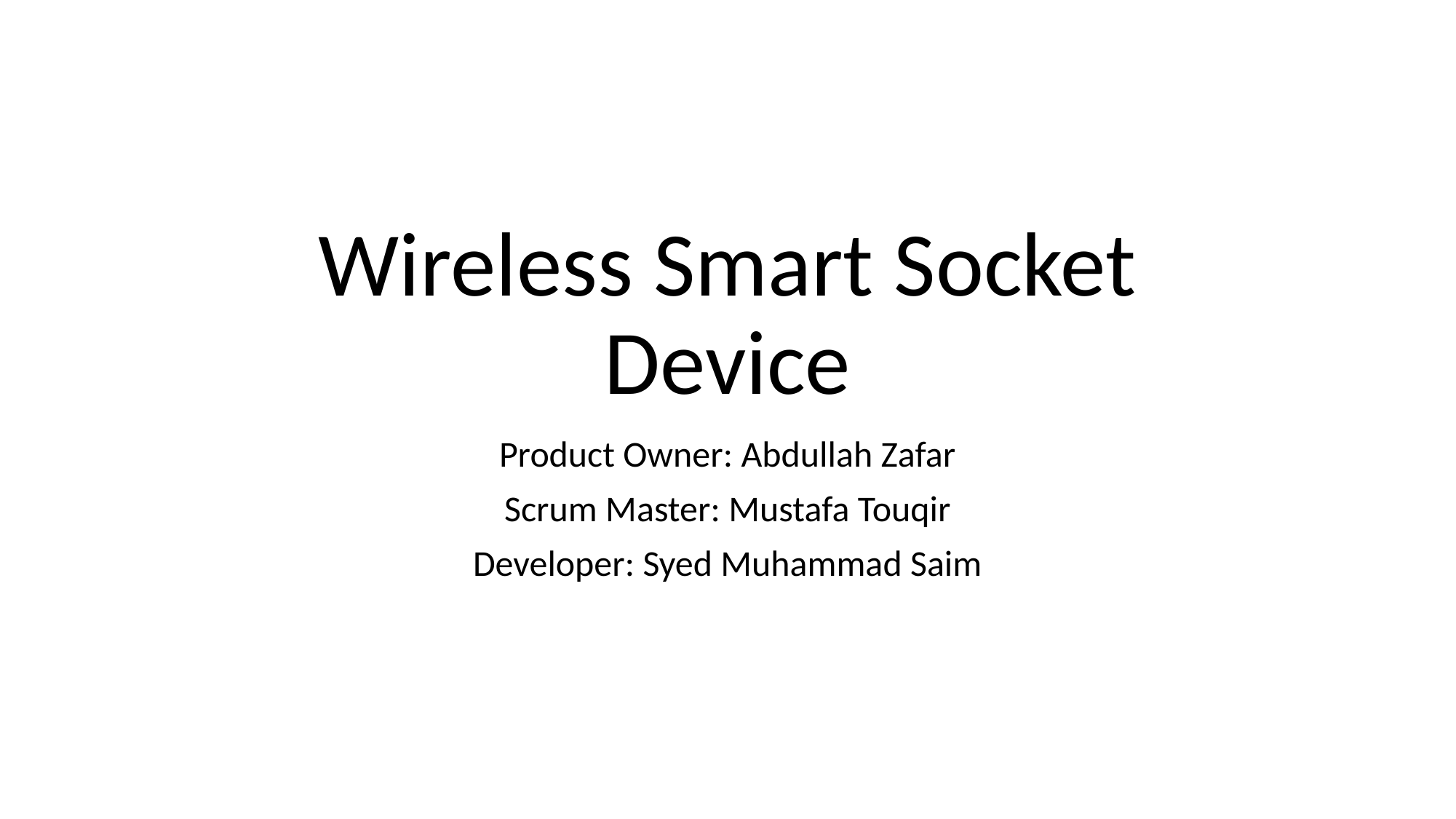

# Wireless Smart Socket Device
Product Owner: Abdullah Zafar
Scrum Master: Mustafa Touqir
Developer: Syed Muhammad Saim